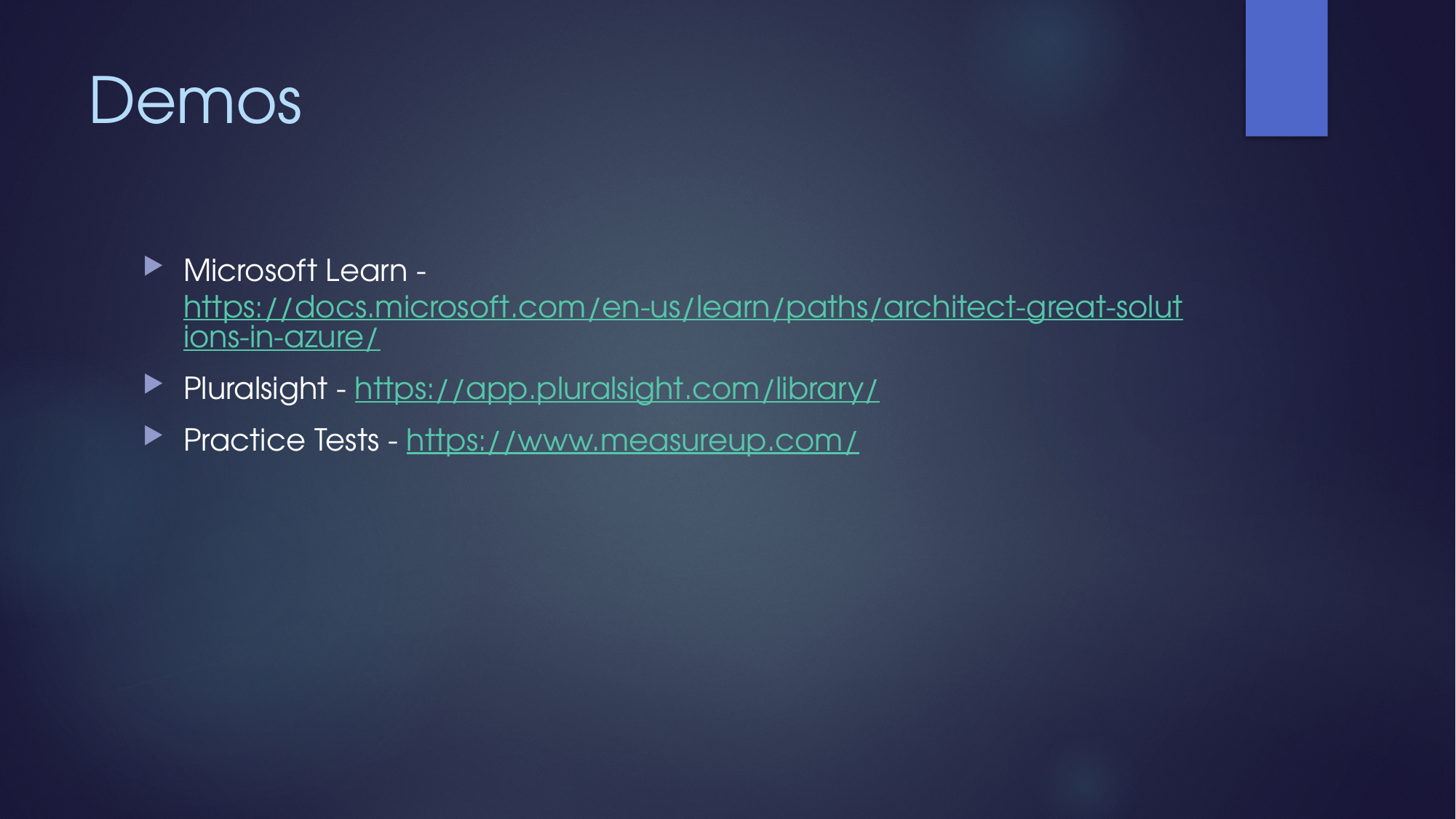

# Demos
Microsoft Learn - https://docs.microsoft.com/en-us/learn/paths/architect-great-solutions-in-azure/
Pluralsight - https://app.pluralsight.com/library/
Practice Tests - https://www.measureup.com/